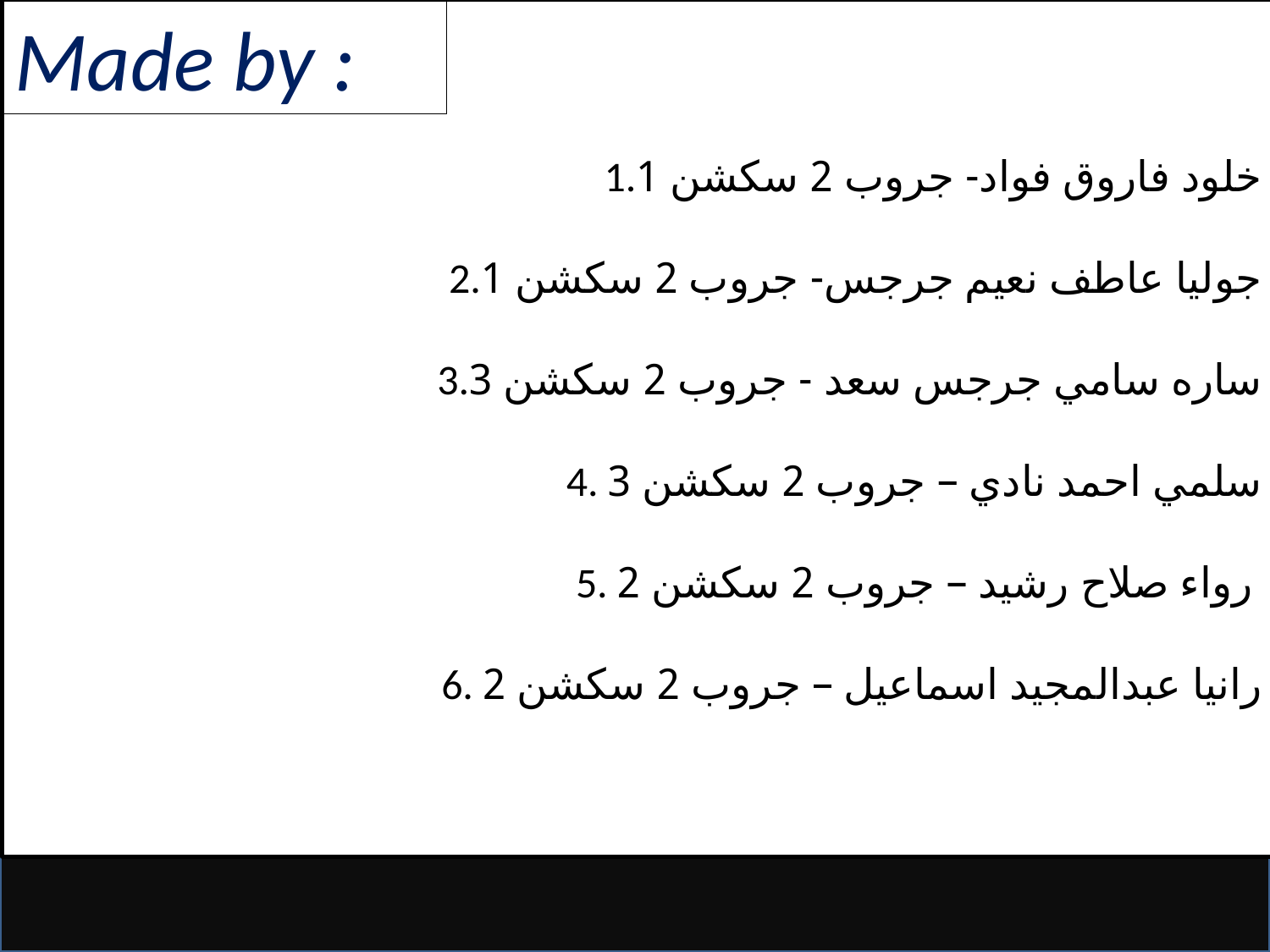

1.خلود فاروق فواد- جروب 2 سكشن 1

2.جوليا عاطف نعيم جرجس- جروب 2 سكشن 1

3.ساره سامي جرجس سعد - جروب 2 سكشن 3

4. سلمي احمد نادي – جروب 2 سكشن 3

5. رواء صلاح رشيد – جروب 2 سكشن 2

6. رانيا عبدالمجيد اسماعيل – جروب 2 سكشن 2
Made by :